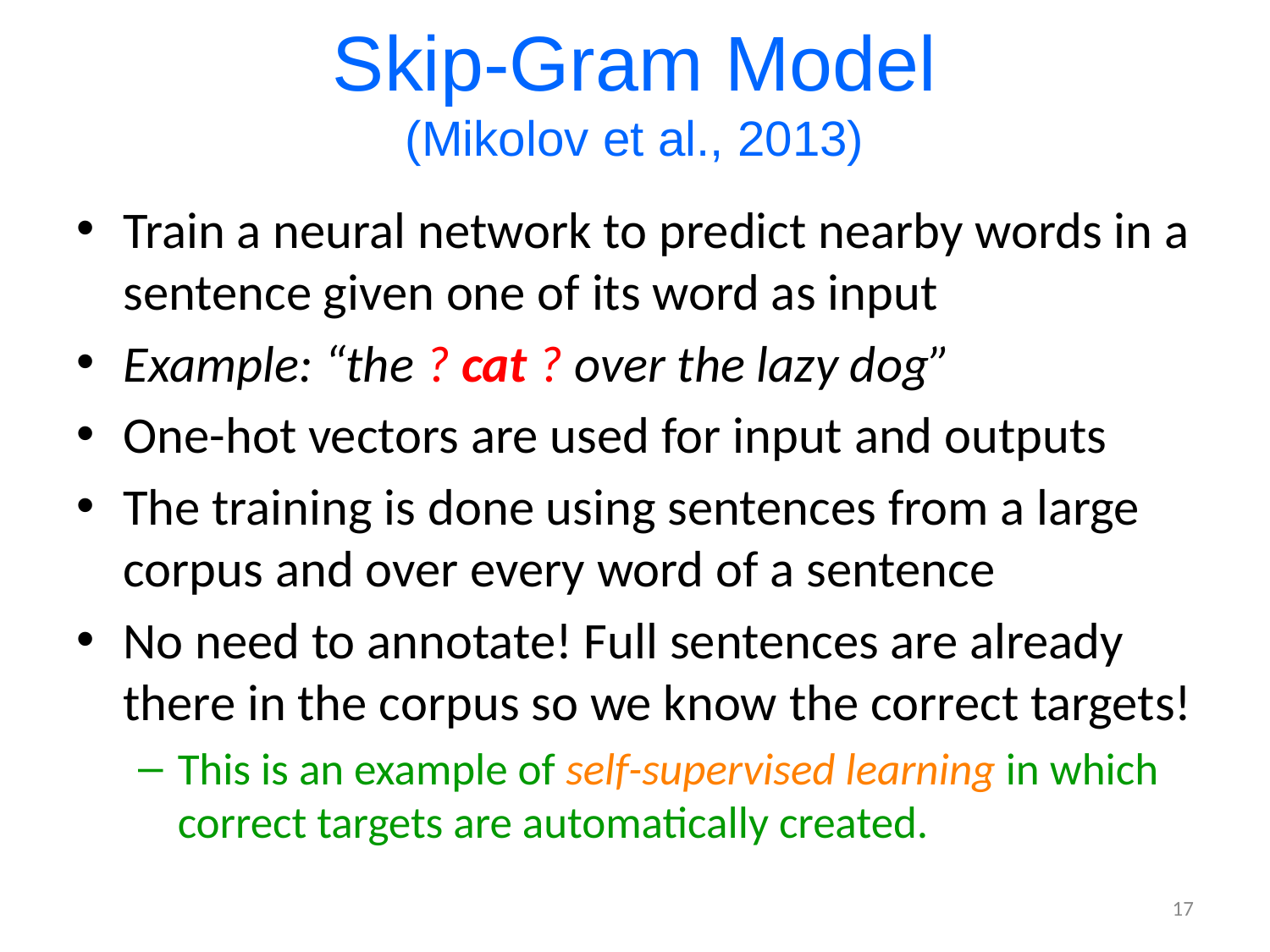

# Skip-Gram Model (Mikolov et al., 2013)
Train a neural network to predict nearby words in a sentence given one of its word as input
Example: “the ? cat ? over the lazy dog”
One-hot vectors are used for input and outputs
The training is done using sentences from a large corpus and over every word of a sentence
No need to annotate! Full sentences are already there in the corpus so we know the correct targets!
This is an example of self-supervised learning in which correct targets are automatically created.

17